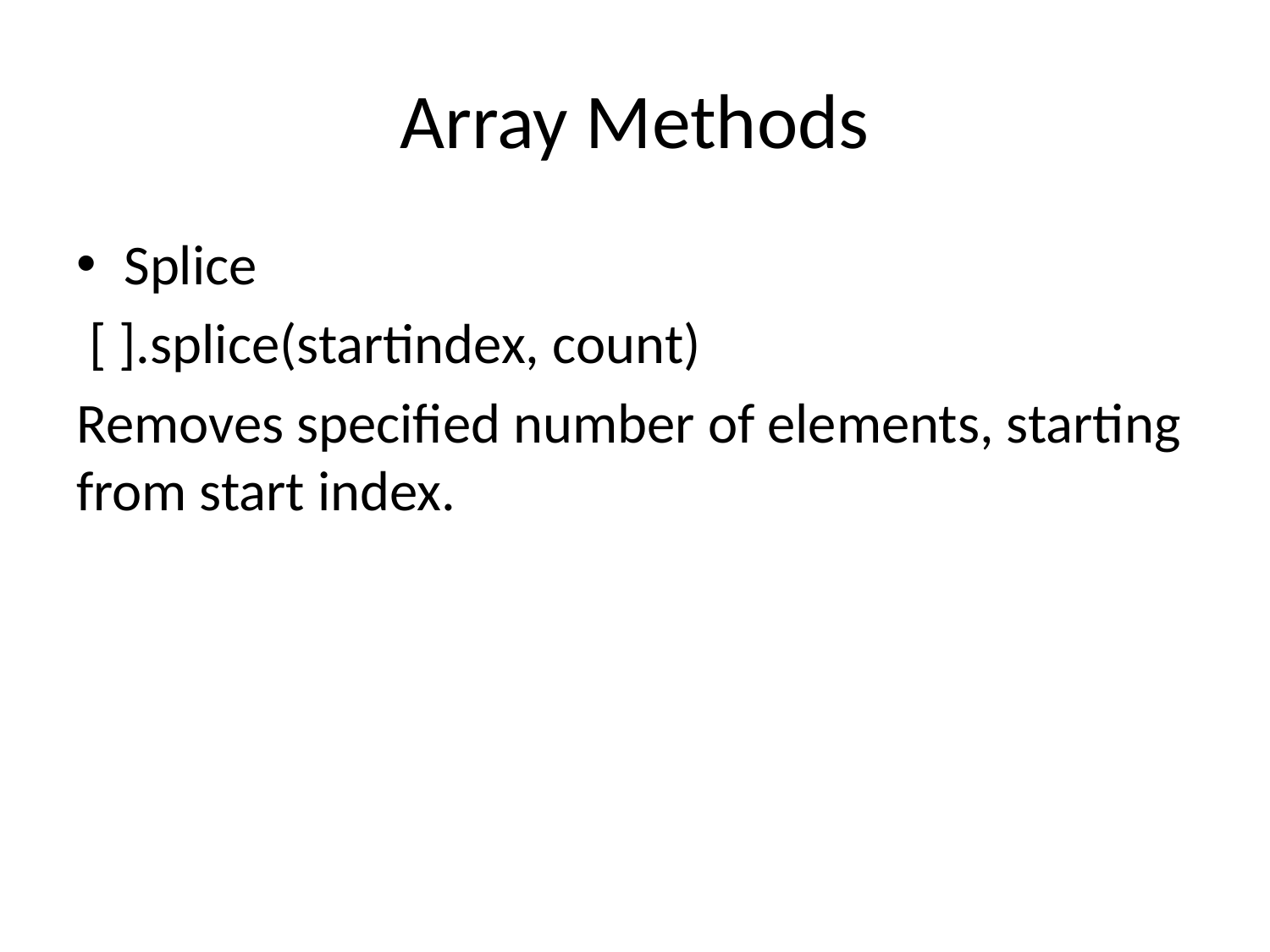

# Array Methods
Splice
 [ ].splice(startindex, count)
Removes specified number of elements, starting from start index.